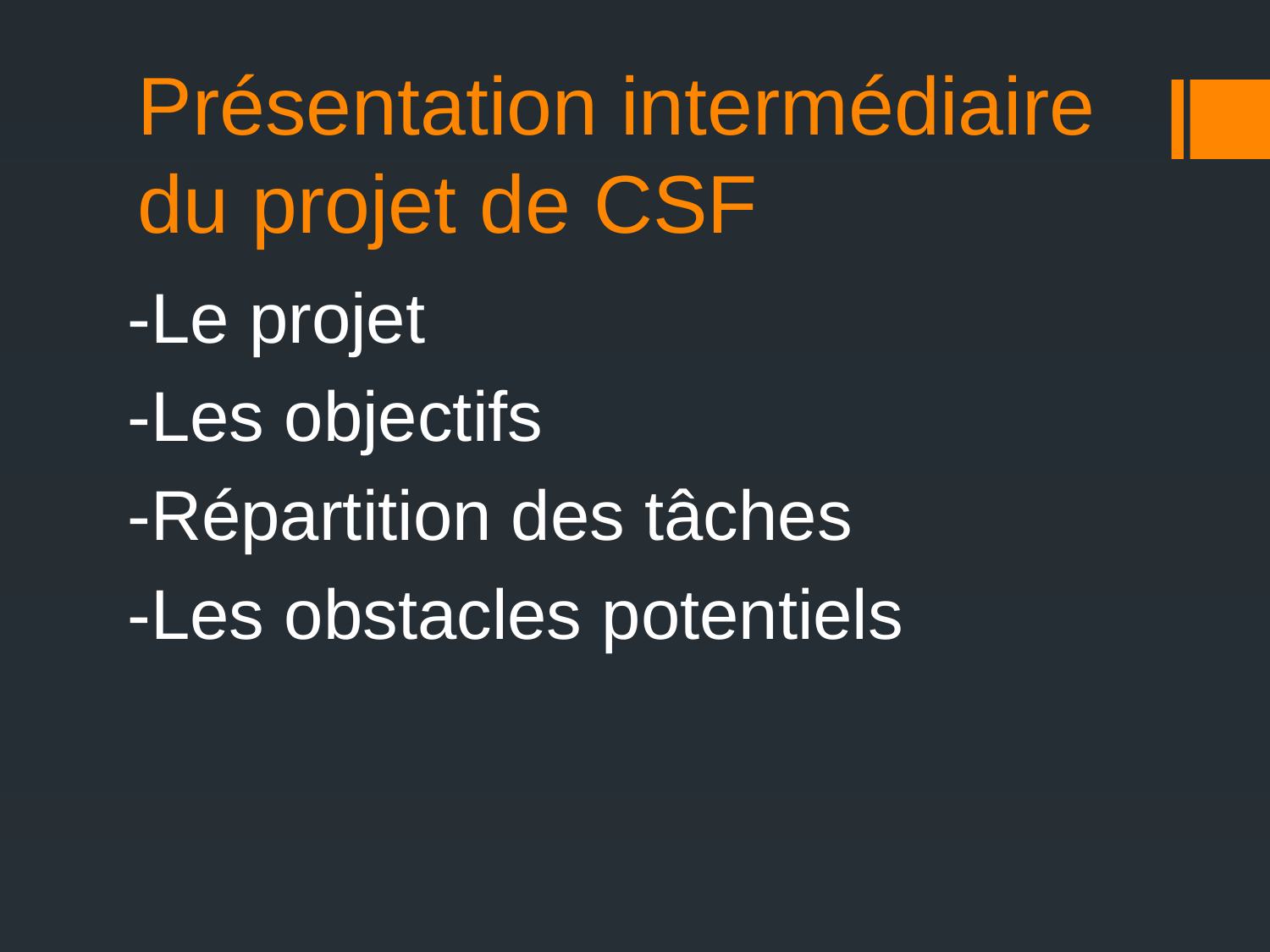

# Présentation intermédiaire du projet de CSF
-Le projet
-Les objectifs
-Répartition des tâches
-Les obstacles potentiels